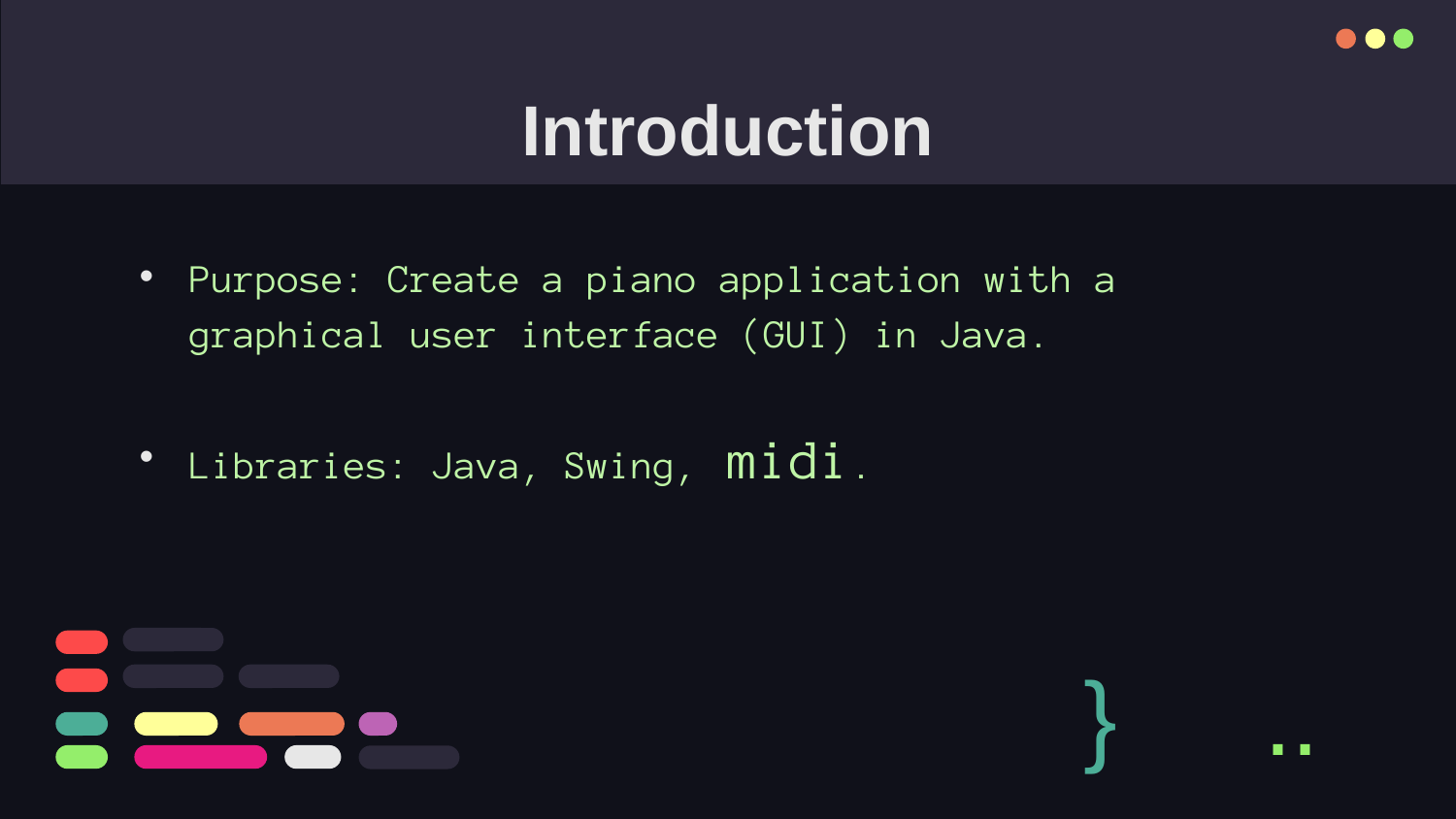

# Introduction
Purpose: Create a piano application with a graphical user interface (GUI) in Java.

Libraries: Java, Swing, midi.

}
..